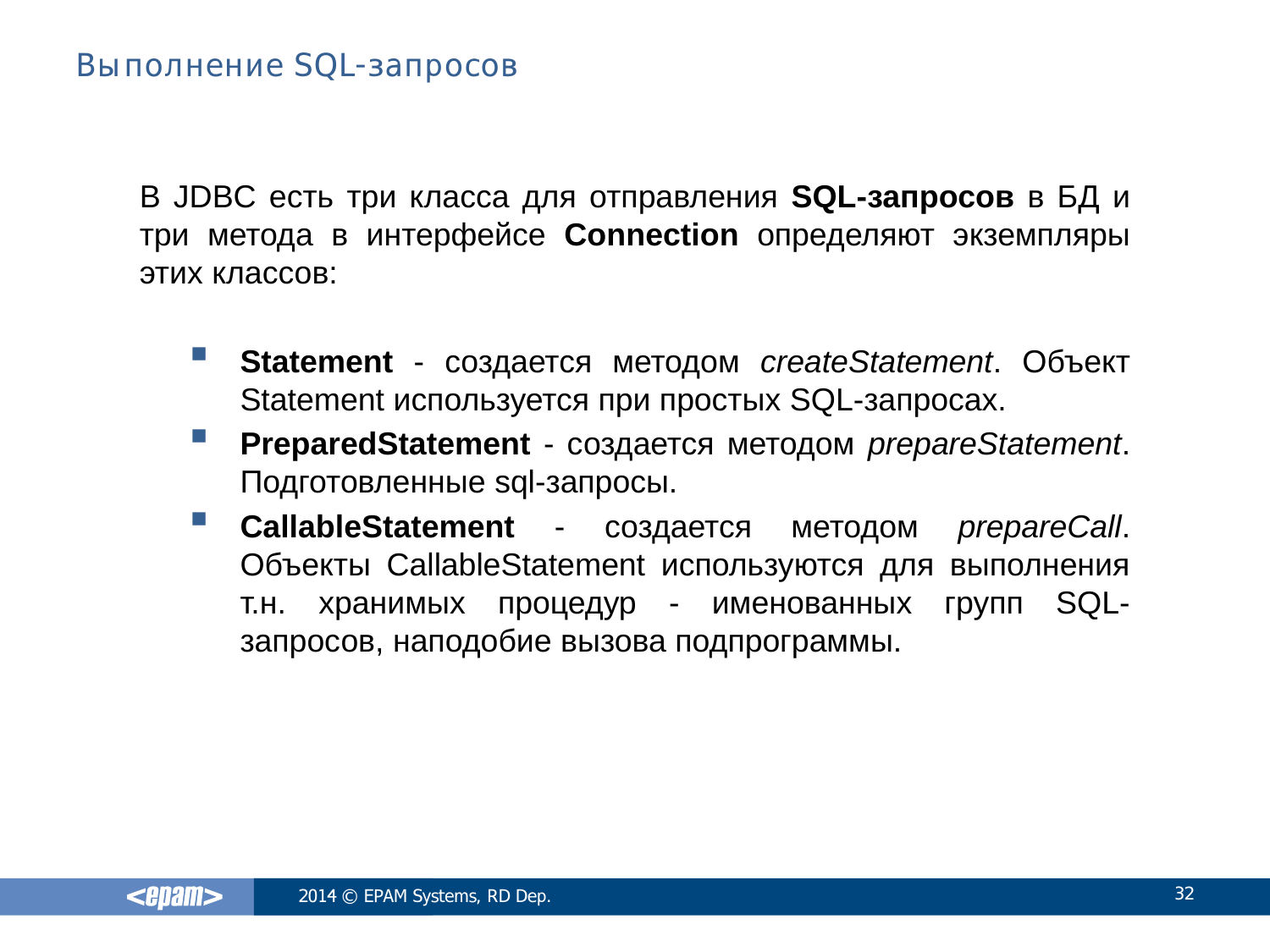

# Выполнение SQL-запросов
В JDBC есть три класса для отправления SQL-запросов в БД и три метода в интерфейсе Connection определяют экземпляры этих классов:

Statement - создается методом createStatement. Объект Statement используется при простых SQL-запросах.
PreparedStatement - создается методом prepareStatement. Подготовленные sql-запросы.
CallableStatement - создается методом prepareCall. Объекты CallableStatement используются для выполнения т.н. хранимых процедур - именованных групп SQL-запросов, наподобие вызова подпрограммы.

32
2014 © EPAM Systems, RD Dep.